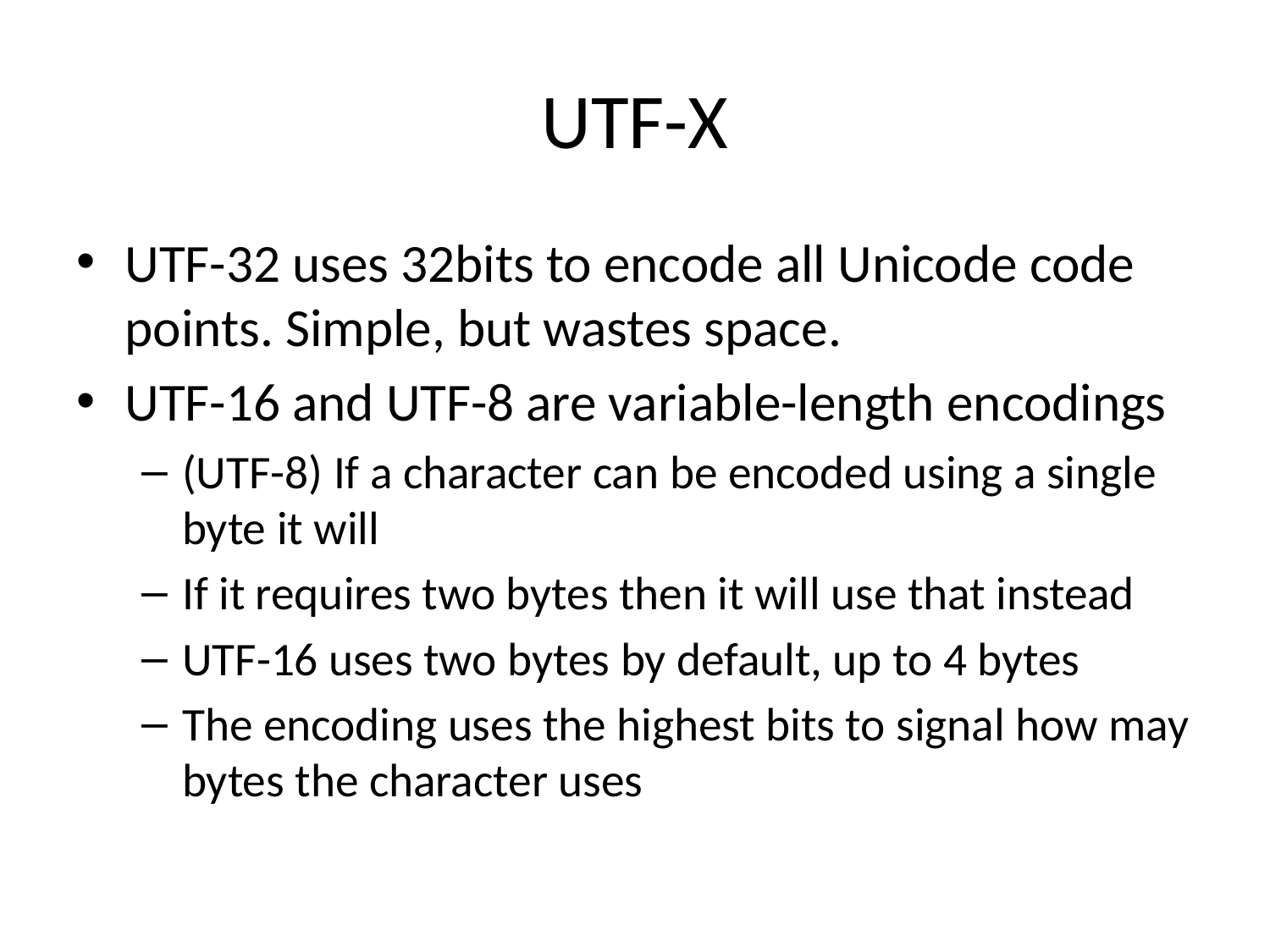

# UTF-X
UTF-32 uses 32bits to encode all Unicode code points. Simple, but wastes space.
UTF-16 and UTF-8 are variable-length encodings
(UTF-8) If a character can be encoded using a single byte it will
If it requires two bytes then it will use that instead
UTF-16 uses two bytes by default, up to 4 bytes
The encoding uses the highest bits to signal how may bytes the character uses